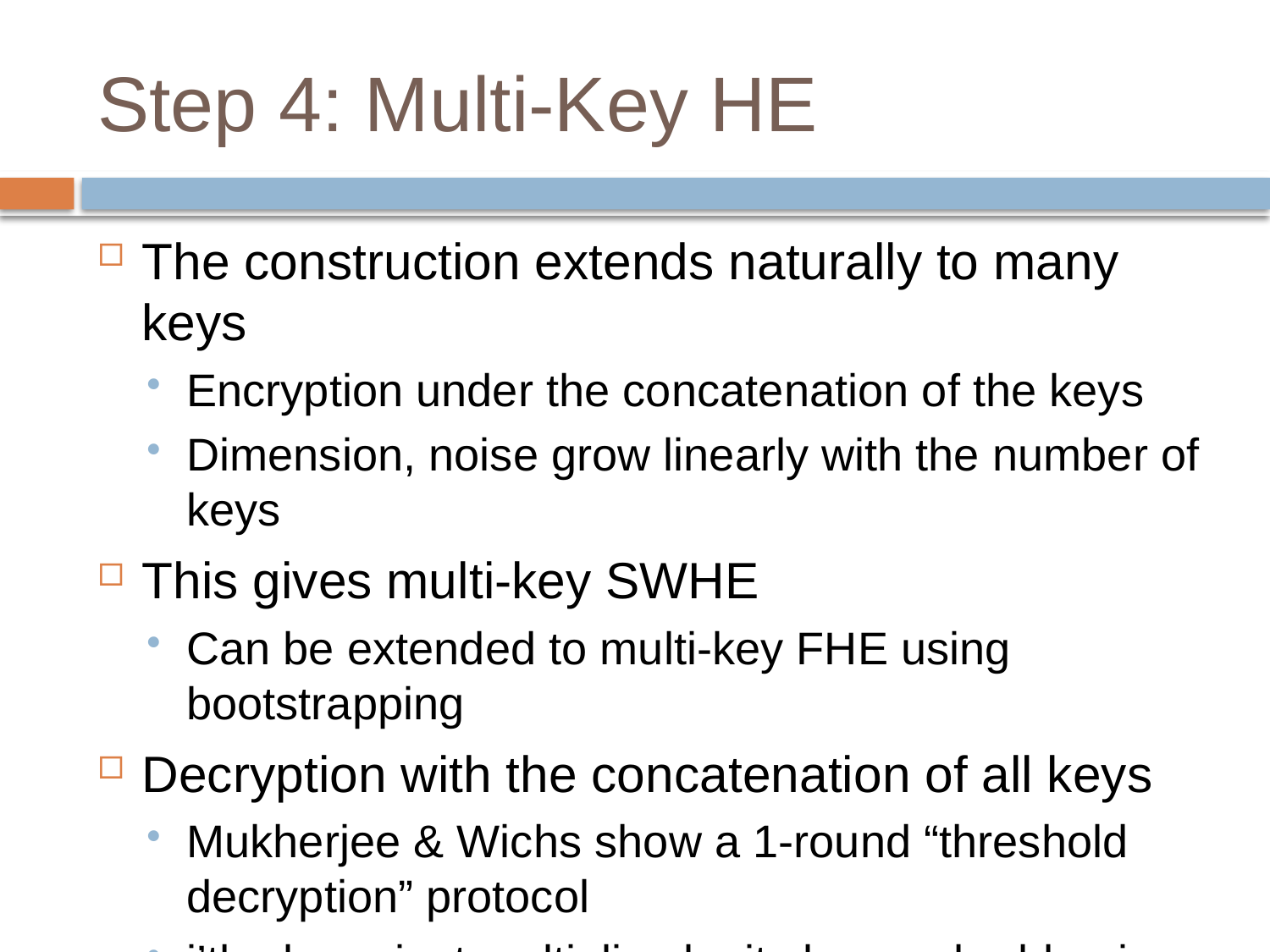

# Step 4: Multi-Key HE
The construction extends naturally to many keys
Encryption under the concatenation of the keys
Dimension, noise grow linearly with the number of keys
This gives multi-key SWHE
Can be extended to multi-key FHE using bootstrapping
Decryption with the concatenation of all keys
Mukherjee & Wichs show a 1-round “threshold decryption” protocol
i’th player just multiplies by its key and add noise